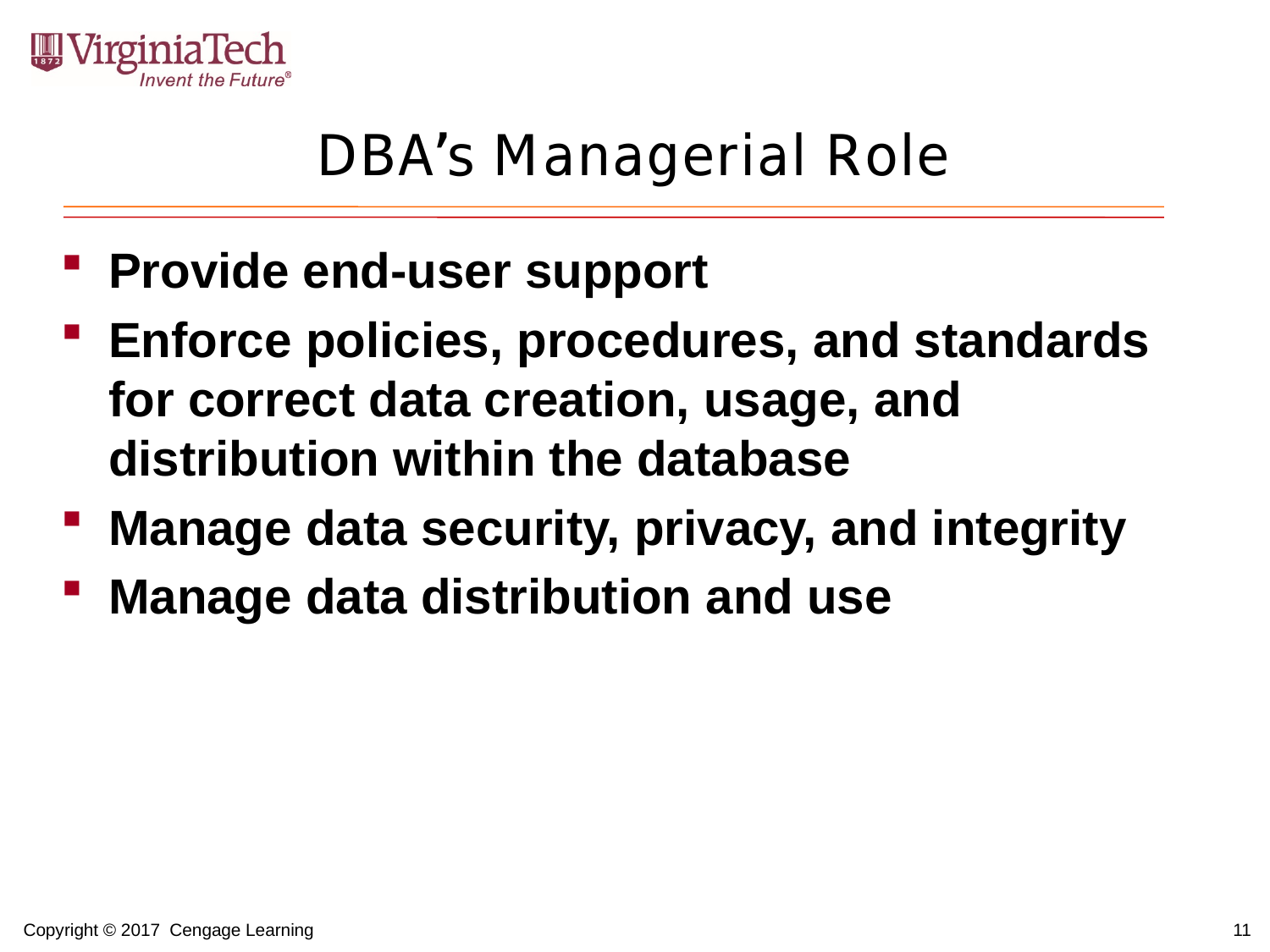

# DBA’s Managerial Role
Provide end-user support
Enforce policies, procedures, and standards for correct data creation, usage, and distribution within the database
Manage data security, privacy, and integrity
Manage data distribution and use

11
Copyright © 2017  Cengage Learning